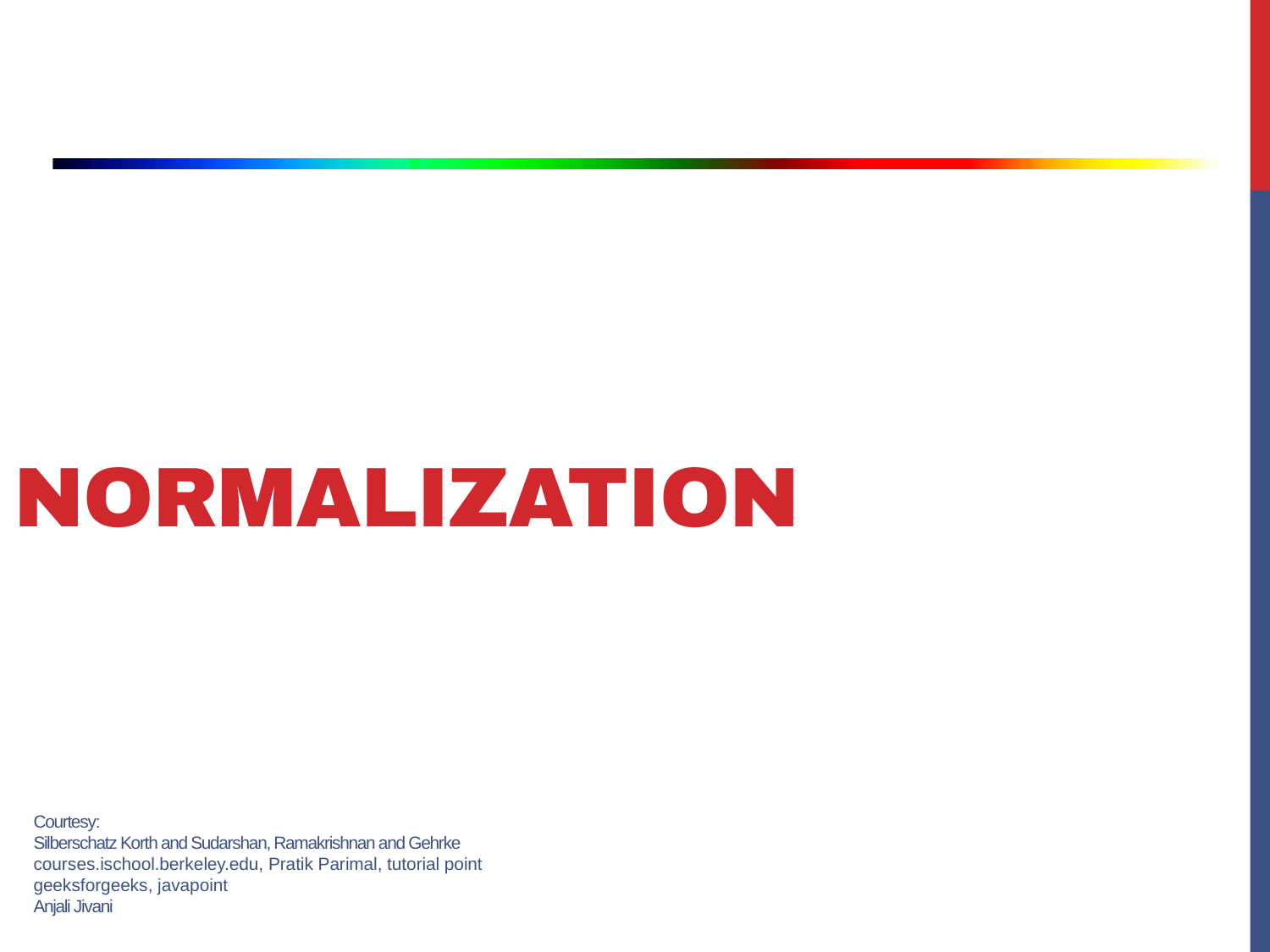

normalization
Courtesy:
Silberschatz Korth and Sudarshan, Ramakrishnan and Gehrke
courses.ischool.berkeley.edu, Pratik Parimal, tutorial point
geeksforgeeks, javapoint
Anjali Jivani